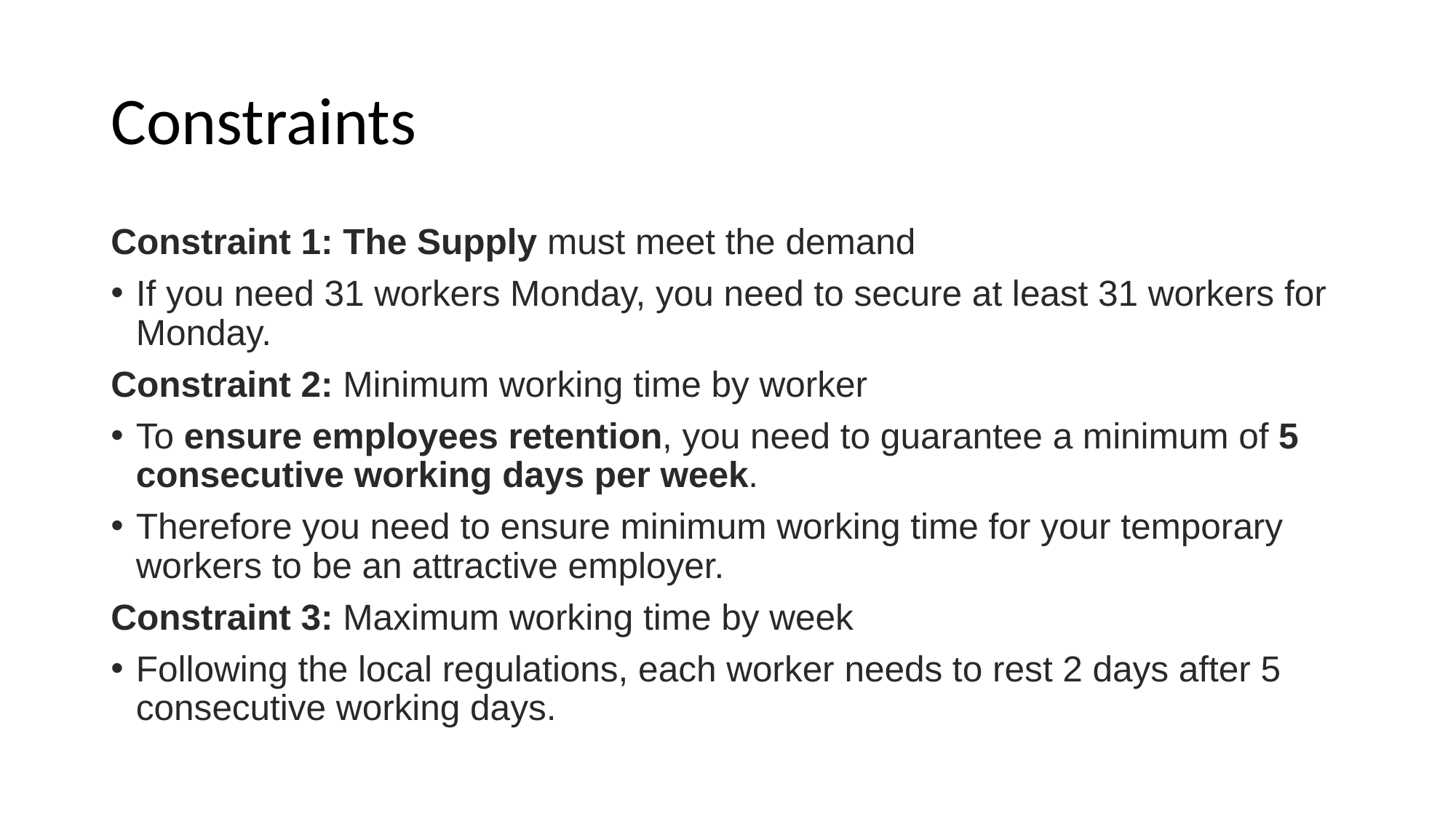

# Constraints
Constraint 1: The Supply must meet the demand
If you need 31 workers Monday, you need to secure at least 31 workers for Monday.
Constraint 2: Minimum working time by worker
To ensure employees retention, you need to guarantee a minimum of 5 consecutive working days per week.
Therefore you need to ensure minimum working time for your temporary workers to be an attractive employer.
Constraint 3: Maximum working time by week
Following the local regulations, each worker needs to rest 2 days after 5 consecutive working days.